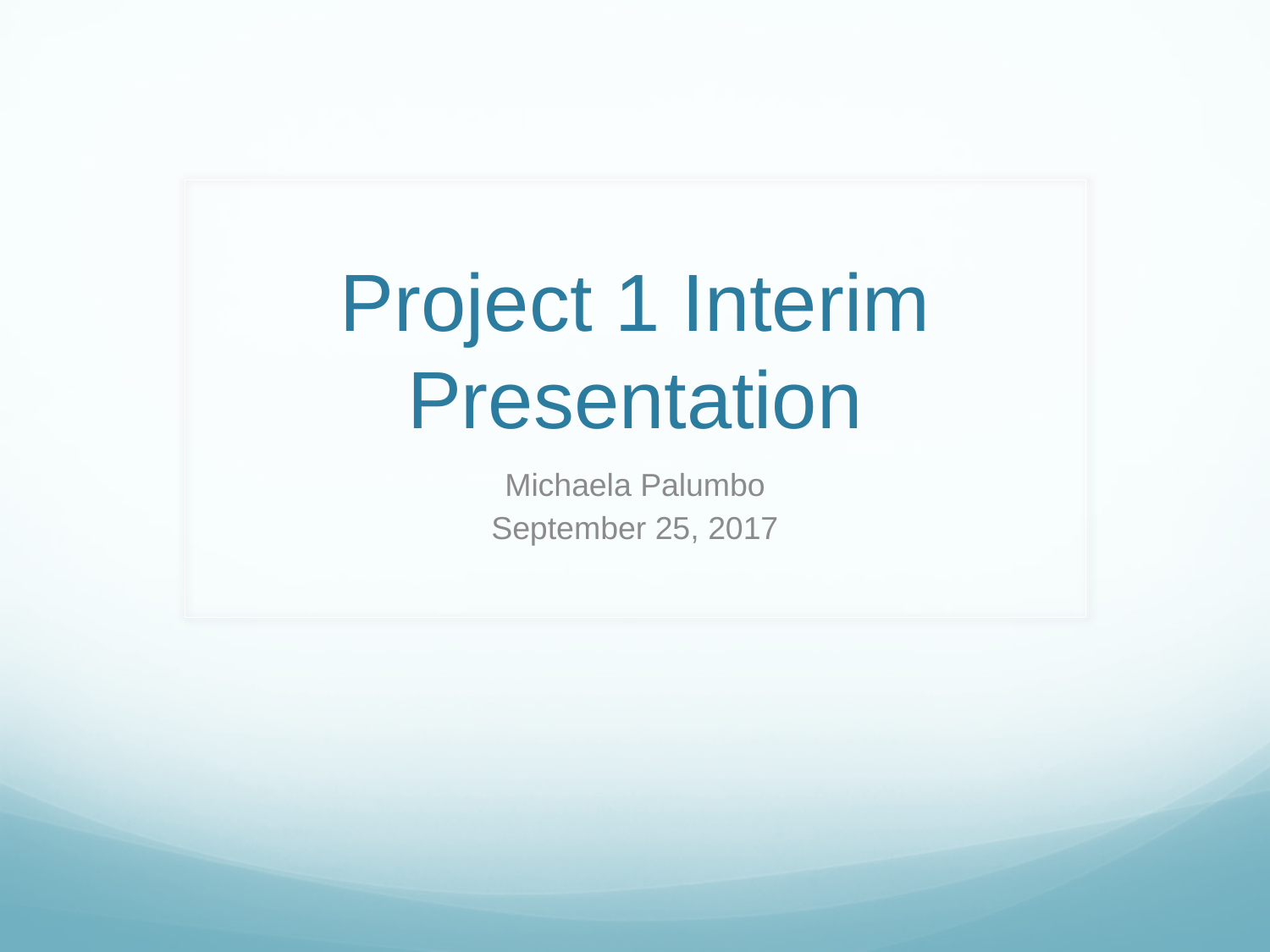

# Project 1 Interim Presentation
Michaela Palumbo
September 25, 2017